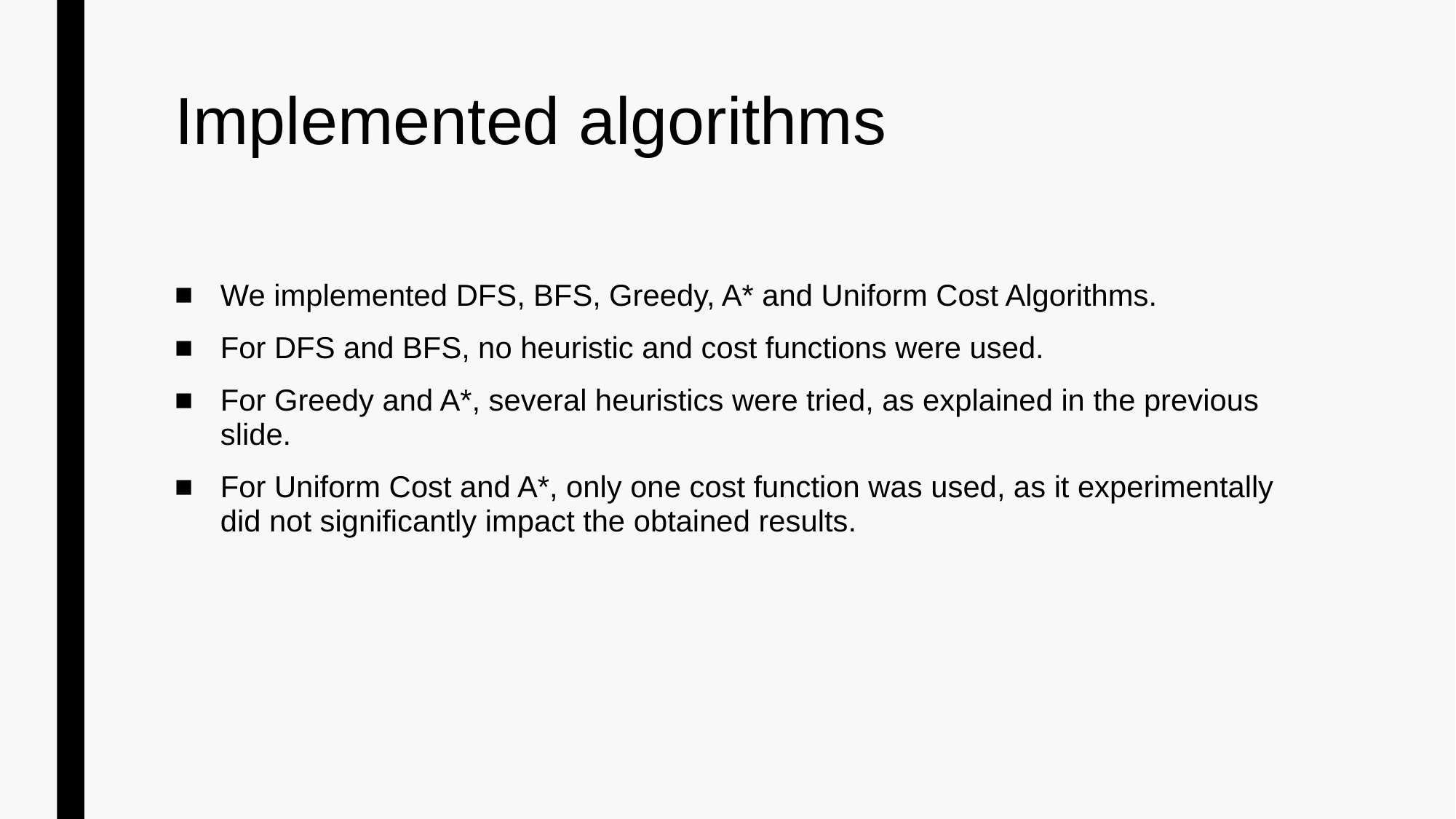

# Implemented algorithms
We implemented DFS, BFS, Greedy, A* and Uniform Cost Algorithms.
For DFS and BFS, no heuristic and cost functions were used.
For Greedy and A*, several heuristics were tried, as explained in the previous slide.
For Uniform Cost and A*, only one cost function was used, as it experimentally did not significantly impact the obtained results.